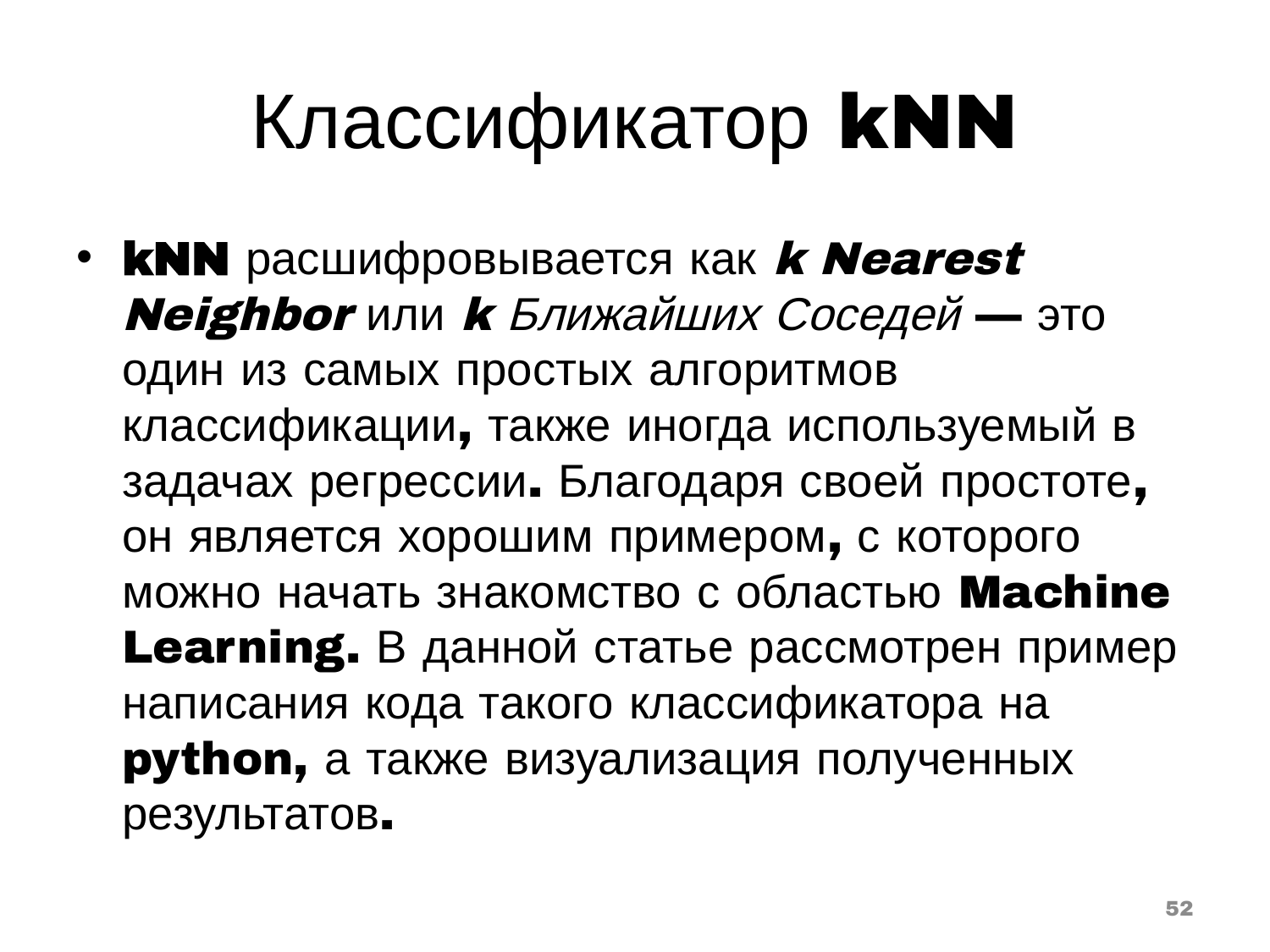

# Классификатор kNN
kNN расшифровывается как k Nearest Neighbor или k Ближайших Соседей — это один из самых простых алгоритмов классификации, также иногда используемый в задачах регрессии. Благодаря своей простоте, он является хорошим примером, с которого можно начать знакомство с областью Machine Learning. В данной статье рассмотрен пример написания кода такого классификатора на python, а также визуализация полученных результатов.
52